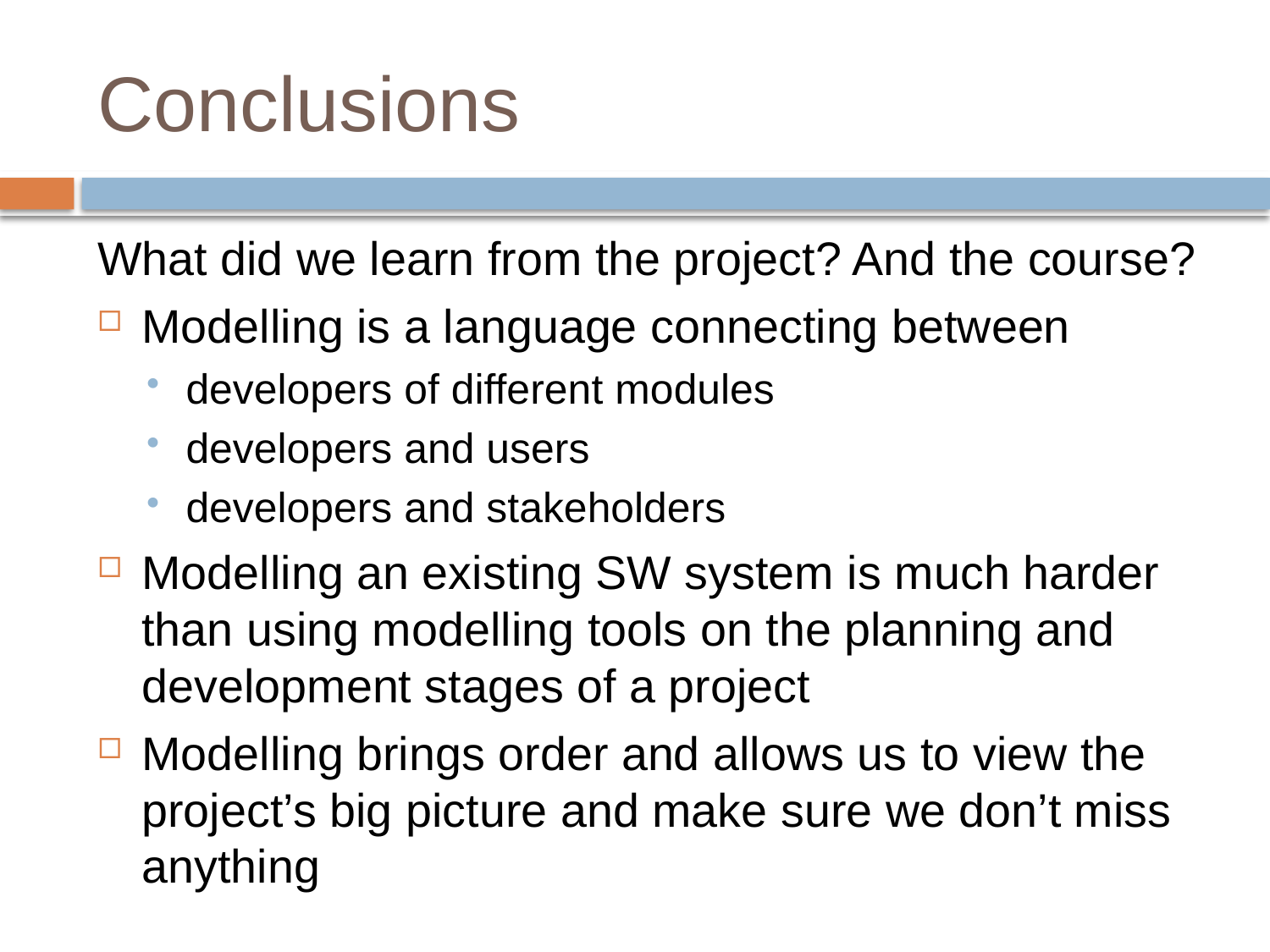

# Conclusions
What did we learn from the project? And the course?
Modelling is a language connecting between
developers of different modules
developers and users
developers and stakeholders
Modelling an existing SW system is much harder than using modelling tools on the planning and development stages of a project
Modelling brings order and allows us to view the project’s big picture and make sure we don’t miss anything